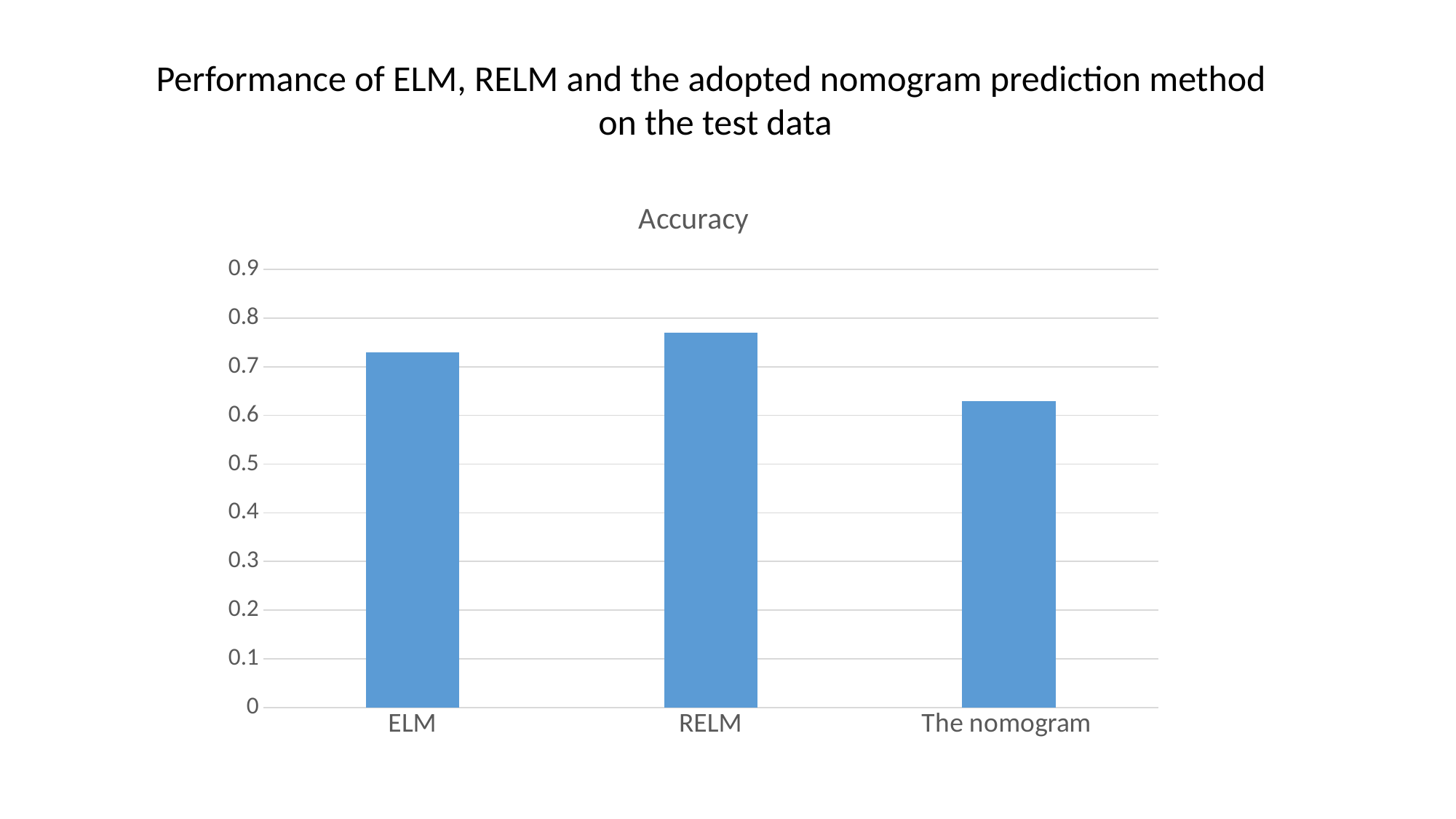

Performance of ELM, RELM and the adopted nomogram prediction method
on the test data

### Chart:

| Category | Accuracy |
|---|---|
| ELM | 0.73 |
| RELM | 0.77 |
| The nomogram  | 0.63 |